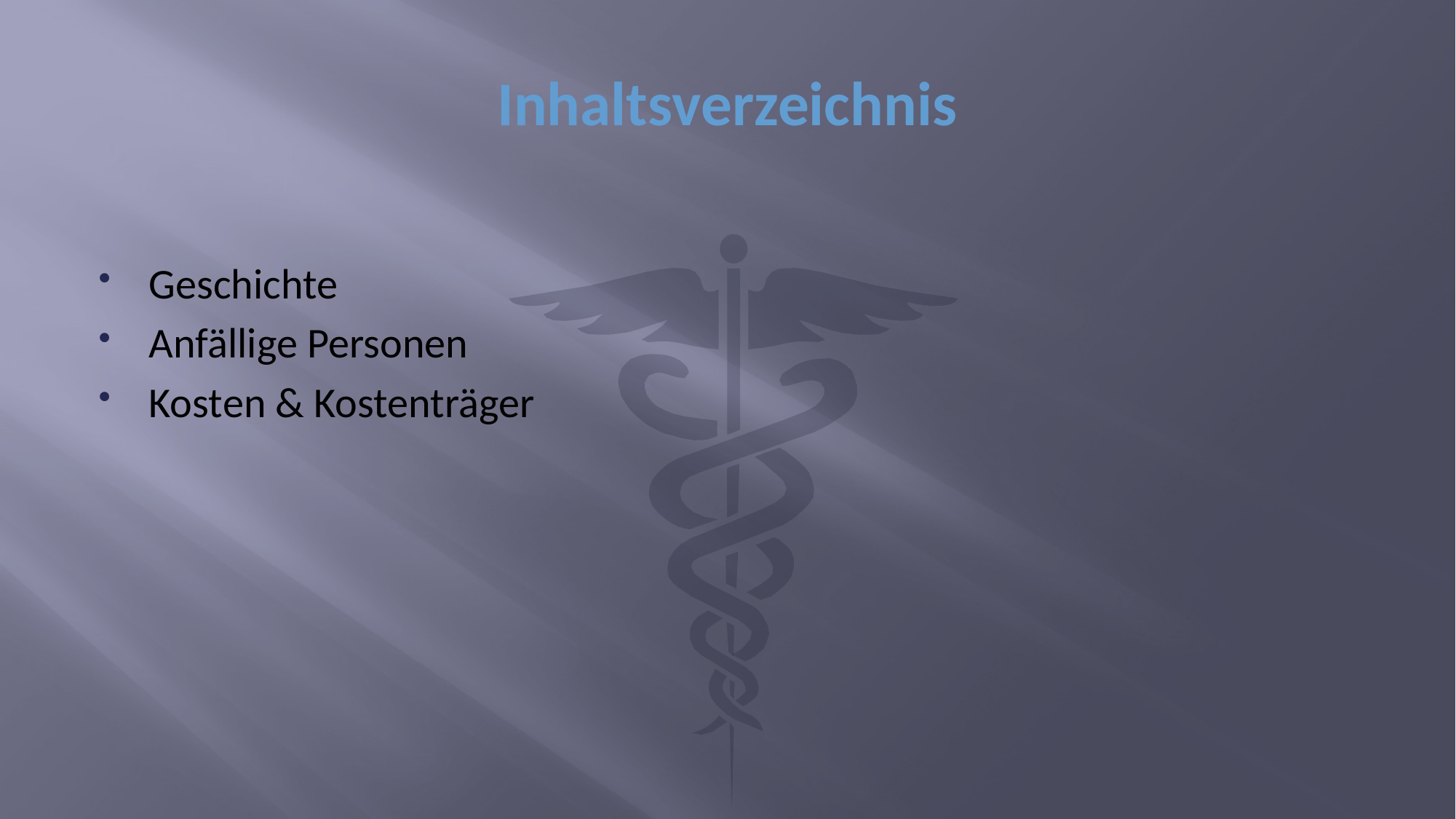

# Inhaltsverzeichnis

Geschichte
Anfällige Personen
Kosten & Kostenträger